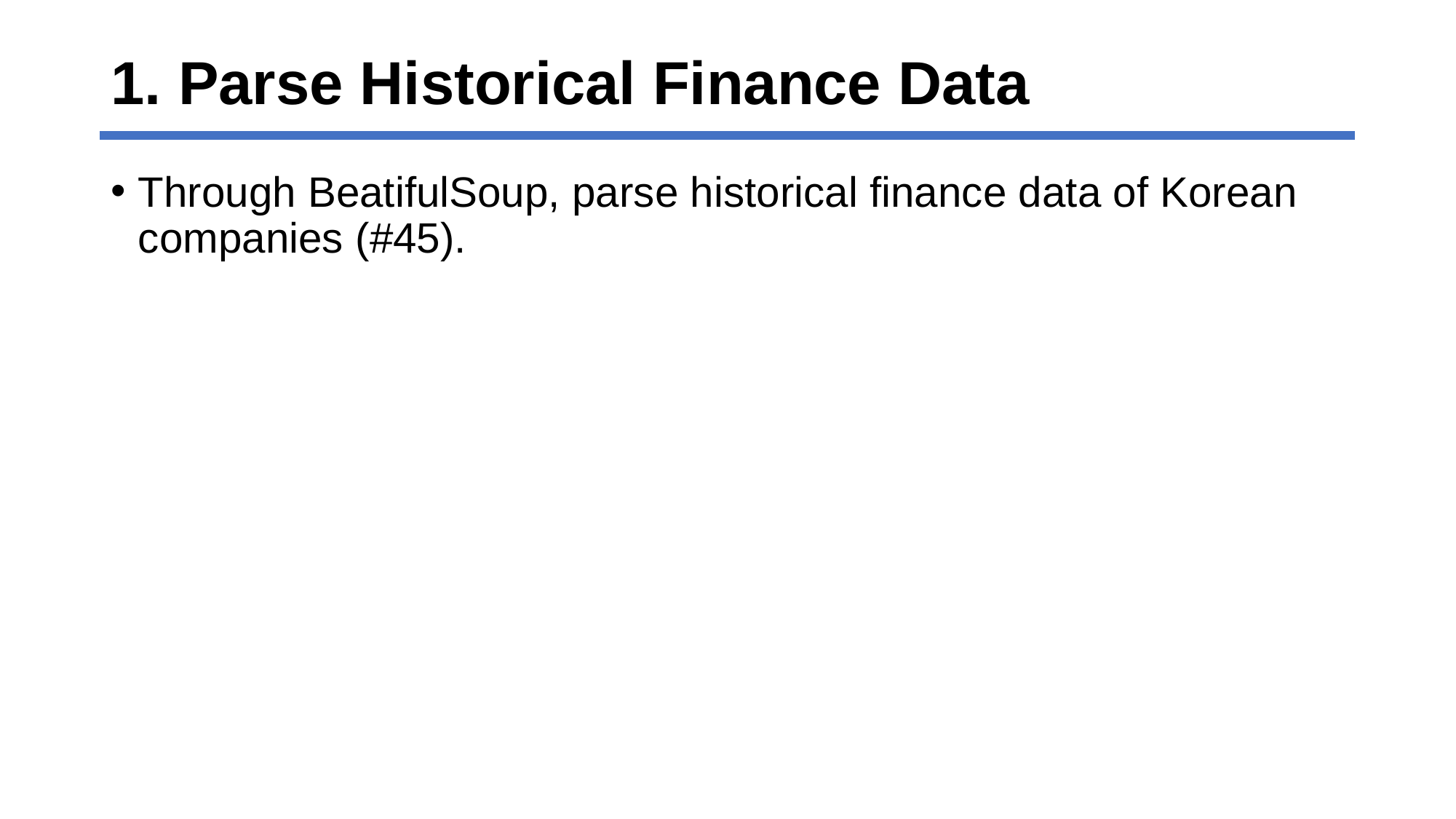

# 1. Parse Historical Finance Data
Through BeatifulSoup, parse historical finance data of Korean companies (#45).